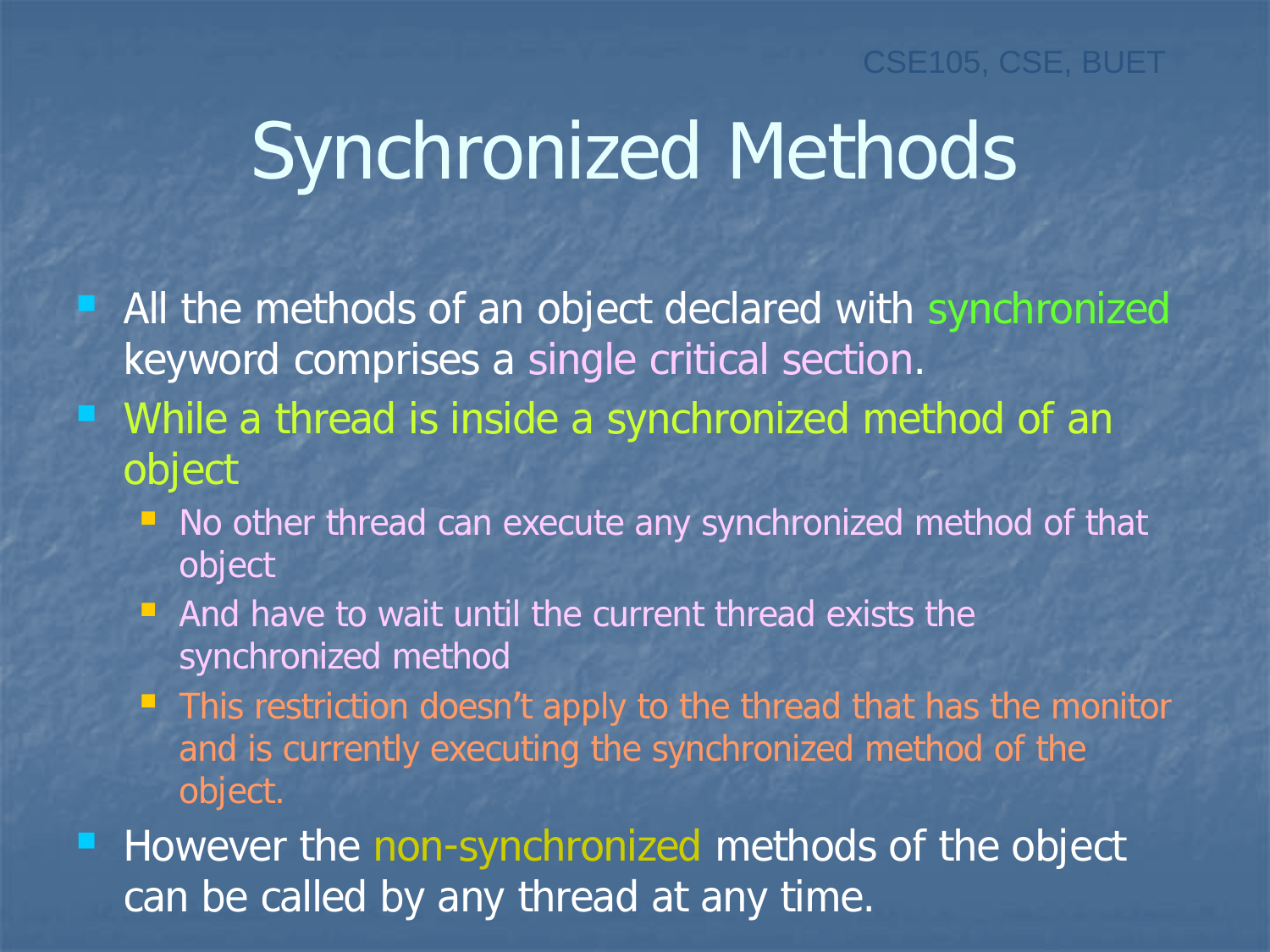

# Synchronized Methods
All the methods of an object declared with synchronized keyword comprises a single critical section.
While a thread is inside a synchronized method of an object
No other thread can execute any synchronized method of that object
And have to wait until the current thread exists the synchronized method
This restriction doesn’t apply to the thread that has the monitor and is currently executing the synchronized method of the object.
However the non-synchronized methods of the object can be called by any thread at any time.